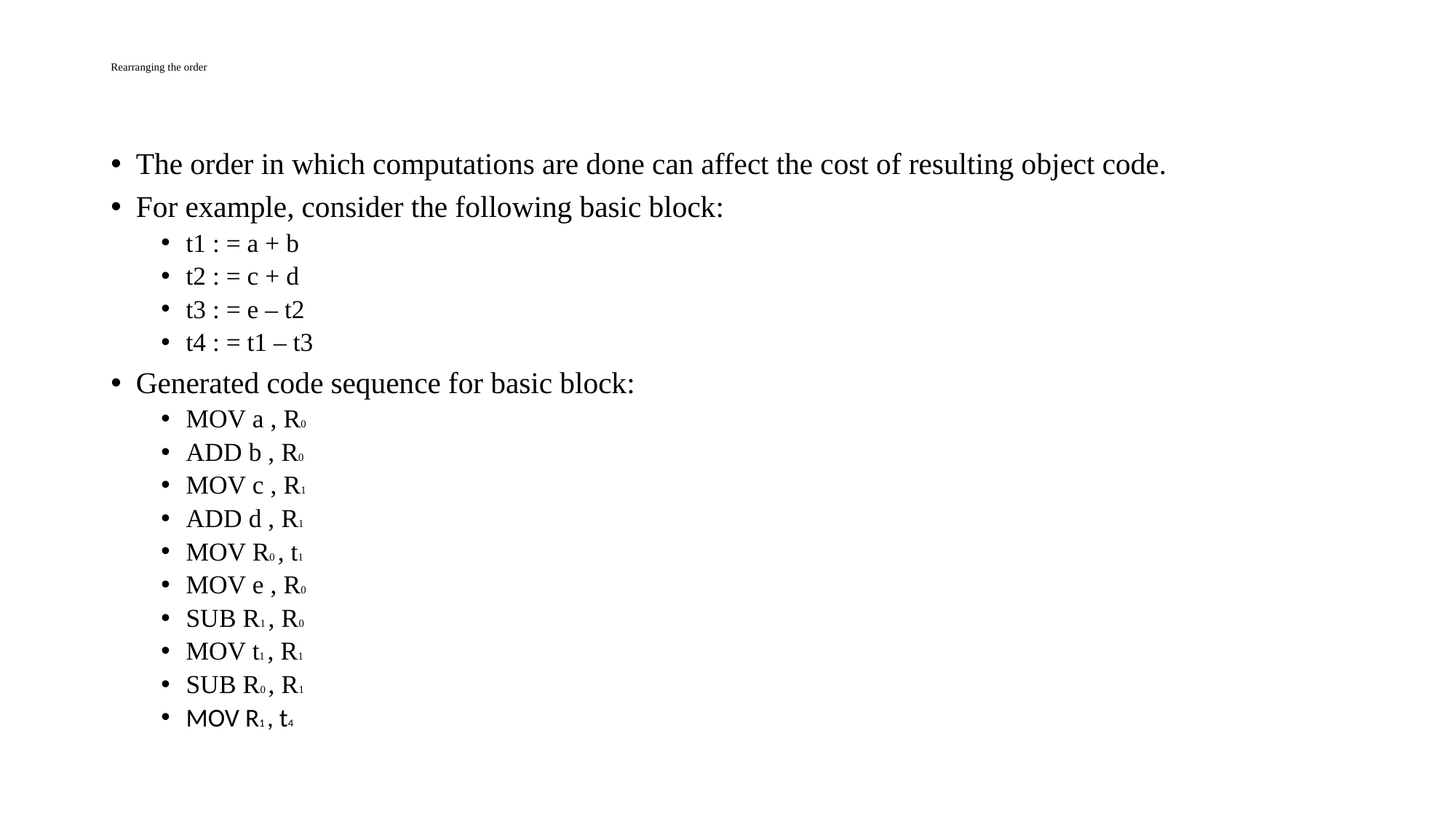

# Rearranging the order
The order in which computations are done can affect the cost of resulting object code.
For example, consider the following basic block:
t1 : = a + b
t2 : = c + d
t3 : = e – t2
t4 : = t1 – t3
Generated code sequence for basic block:
MOV a , R0
ADD b , R0
MOV c , R1
ADD d , R1
MOV R0 , t1
MOV e , R0
SUB R1 , R0
MOV t1 , R1
SUB R0 , R1
MOV R1 , t4